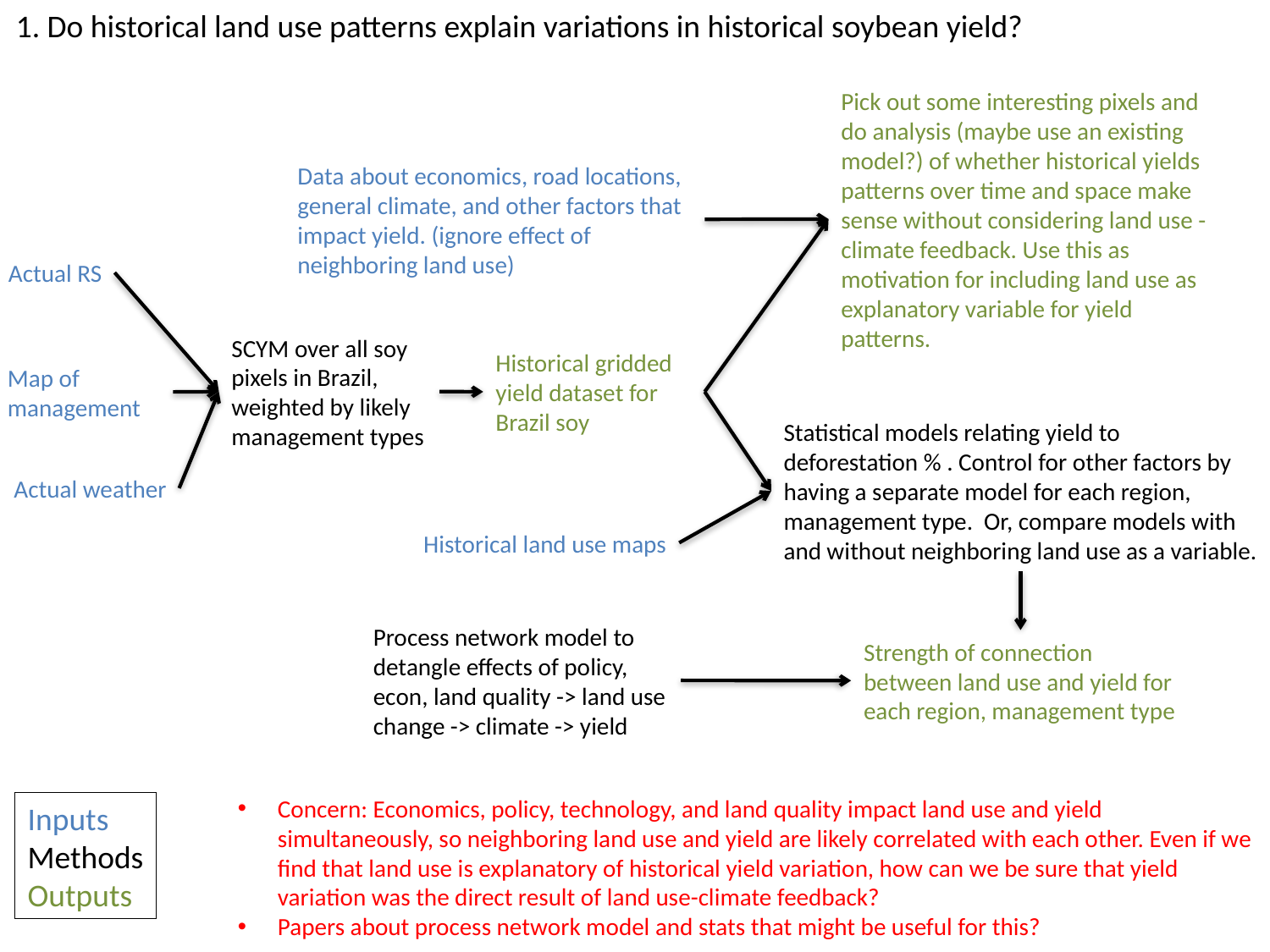

1. Do historical land use patterns explain variations in historical soybean yield?
Pick out some interesting pixels and do analysis (maybe use an existing model?) of whether historical yields patterns over time and space make sense without considering land use - climate feedback. Use this as motivation for including land use as explanatory variable for yield patterns.
Data about economics, road locations, general climate, and other factors that impact yield. (ignore effect of neighboring land use)
Actual RS
SCYM over all soy pixels in Brazil, weighted by likely management types
Historical gridded yield dataset for Brazil soy
Map of management
Statistical models relating yield to deforestation % . Control for other factors by having a separate model for each region, management type.  Or, compare models with and without neighboring land use as a variable.
Actual weather
Historical land use maps
Process network model to detangle effects of policy, econ, land quality -> land use change -> climate -> yield
Strength of connection between land use and yield for each region, management type
Concern: Economics, policy, technology, and land quality impact land use and yield simultaneously, so neighboring land use and yield are likely correlated with each other. Even if we find that land use is explanatory of historical yield variation, how can we be sure that yield variation was the direct result of land use-climate feedback?
Papers about process network model and stats that might be useful for this?
Inputs
Methods
Outputs